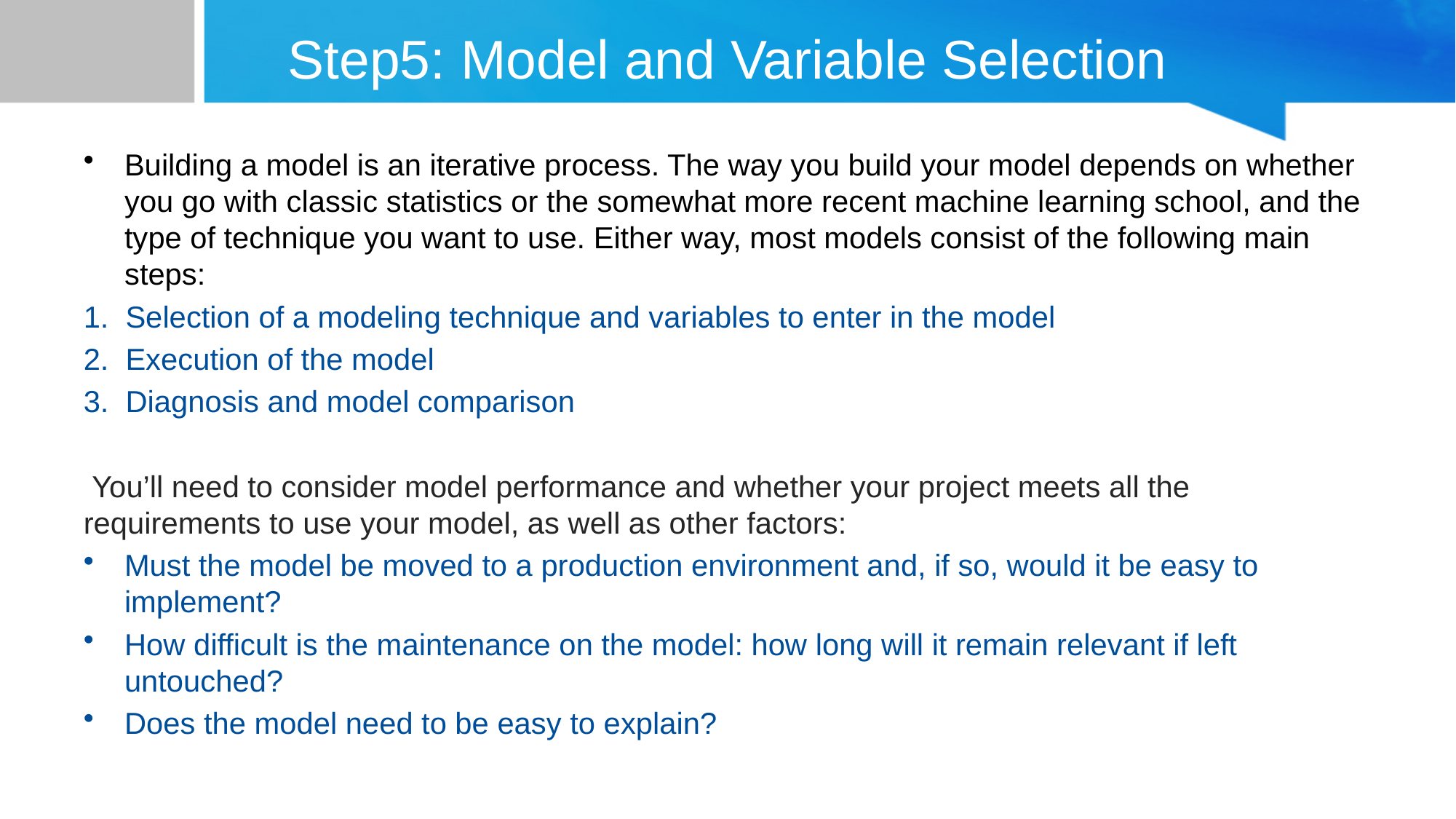

# Step5: Model and Variable Selection
Building a model is an iterative process. The way you build your model depends on whether you go with classic statistics or the somewhat more recent machine learning school, and the type of technique you want to use. Either way, most models consist of the following main steps:
1.  Selection of a modeling technique and variables to enter in the model
2.  Execution of the model
3.  Diagnosis and model comparison

 You’ll need to consider model performance and whether your project meets all the requirements to use your model, as well as other factors:
Must the model be moved to a production environment and, if so, would it be easy to implement?
How difficult is the maintenance on the model: how long will it remain relevant if left untouched?
Does the model need to be easy to explain?